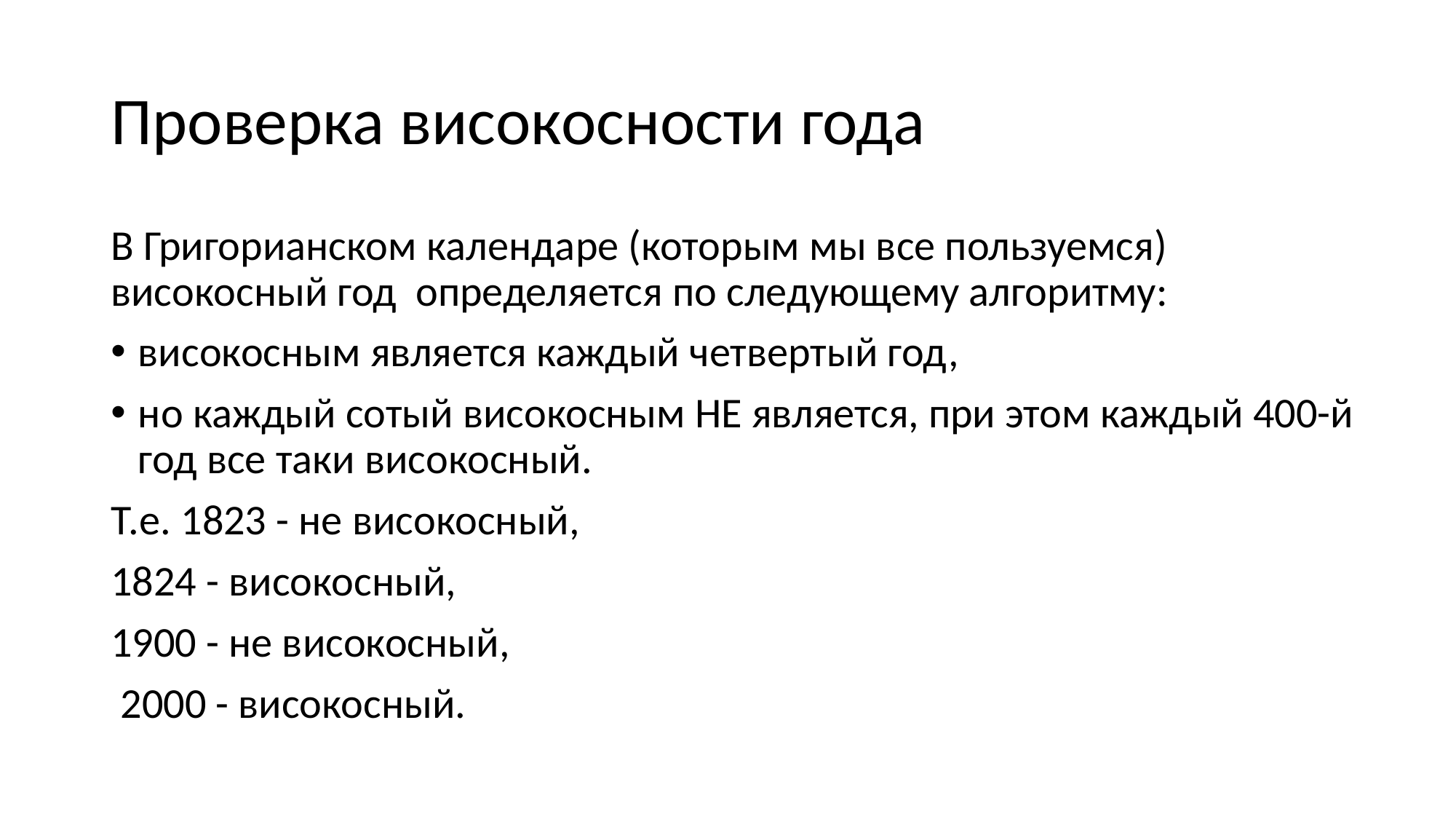

# Проверка високосности года
В Григорианском календаре (которым мы все пользуемся) високосный год  определяется по следующему алгоритму:
високосным является каждый четвертый год,
но каждый сотый високосным НЕ является, при этом каждый 400-й год все таки високосный.
Т.е. 1823 - не високосный,
1824 - високосный,
1900 - не високосный,
 2000 - високосный.